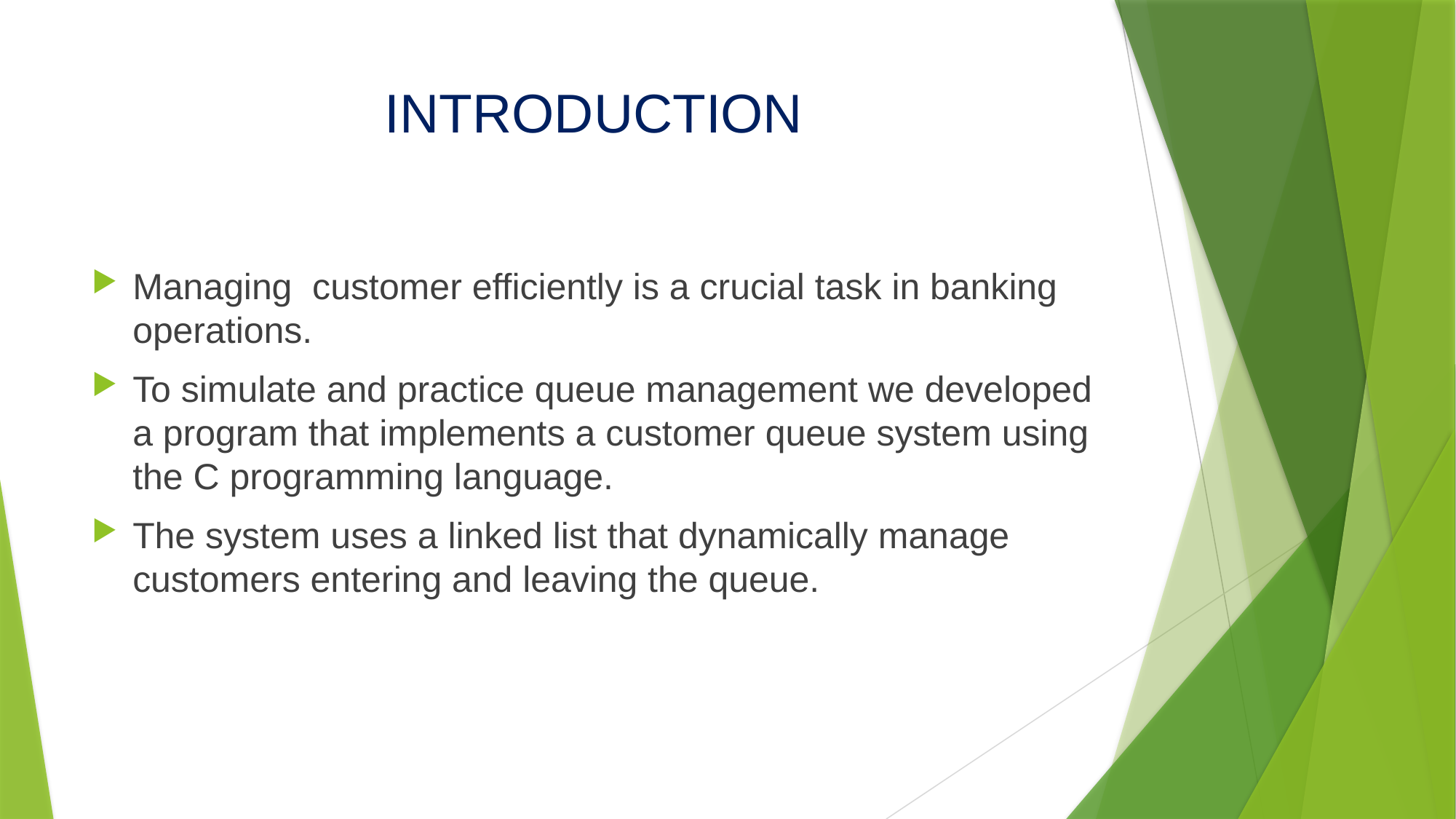

# INTRODUCTION
Managing  customer efficiently is a crucial task in banking operations.
To simulate and practice queue management we developed a program that implements a customer queue system using the C programming language.
The system uses a linked list that dynamically manage customers entering and leaving the queue.